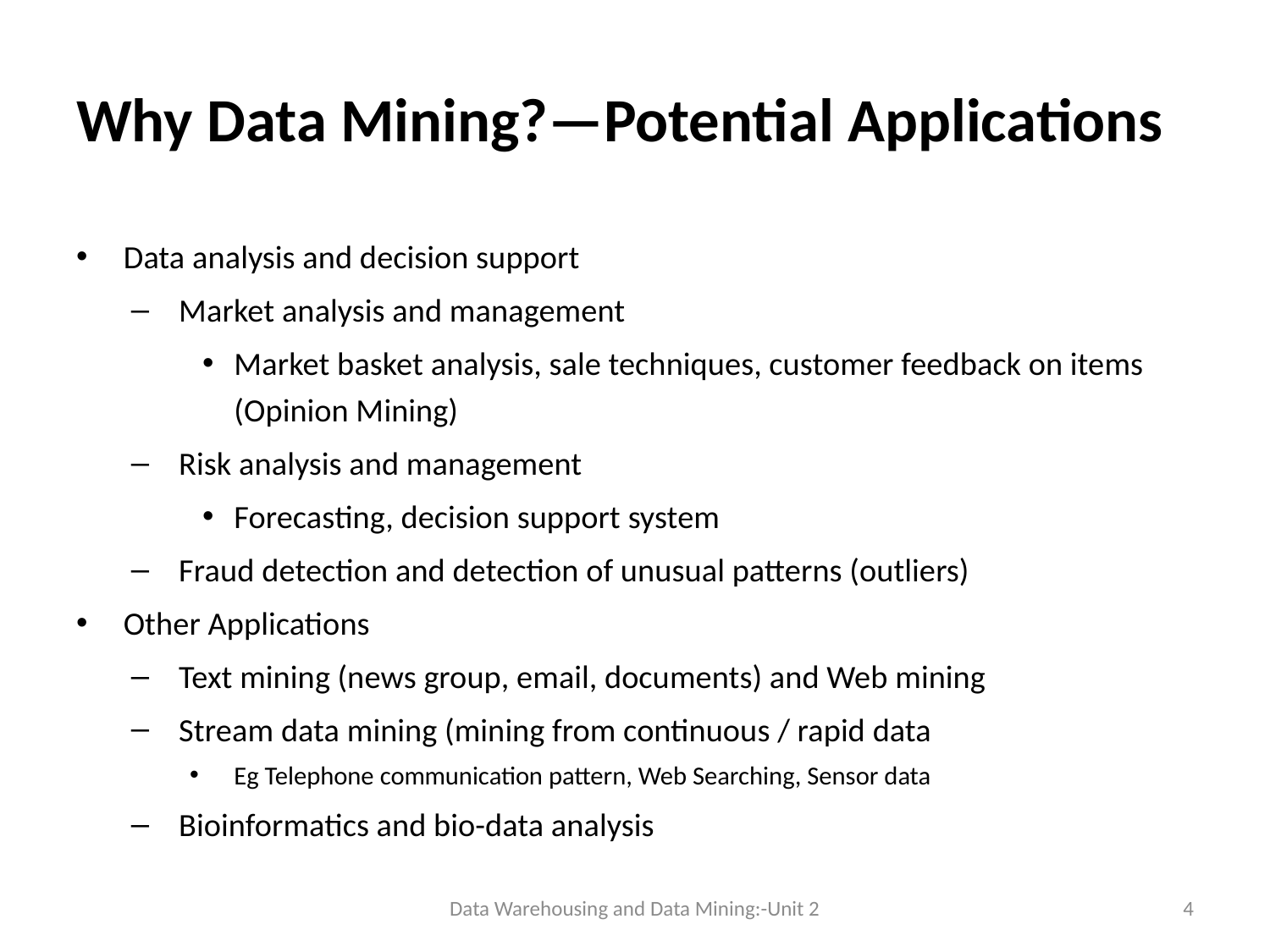

# Why Data Mining?—Potential Applications
Data analysis and decision support
Market analysis and management
Market basket analysis, sale techniques, customer feedback on items (Opinion Mining)
Risk analysis and management
Forecasting, decision support system
Fraud detection and detection of unusual patterns (outliers)
Other Applications
Text mining (news group, email, documents) and Web mining
Stream data mining (mining from continuous / rapid data
Eg Telephone communication pattern, Web Searching, Sensor data
Bioinformatics and bio-data analysis

Data Warehousing and Data Mining:-Unit 2
4